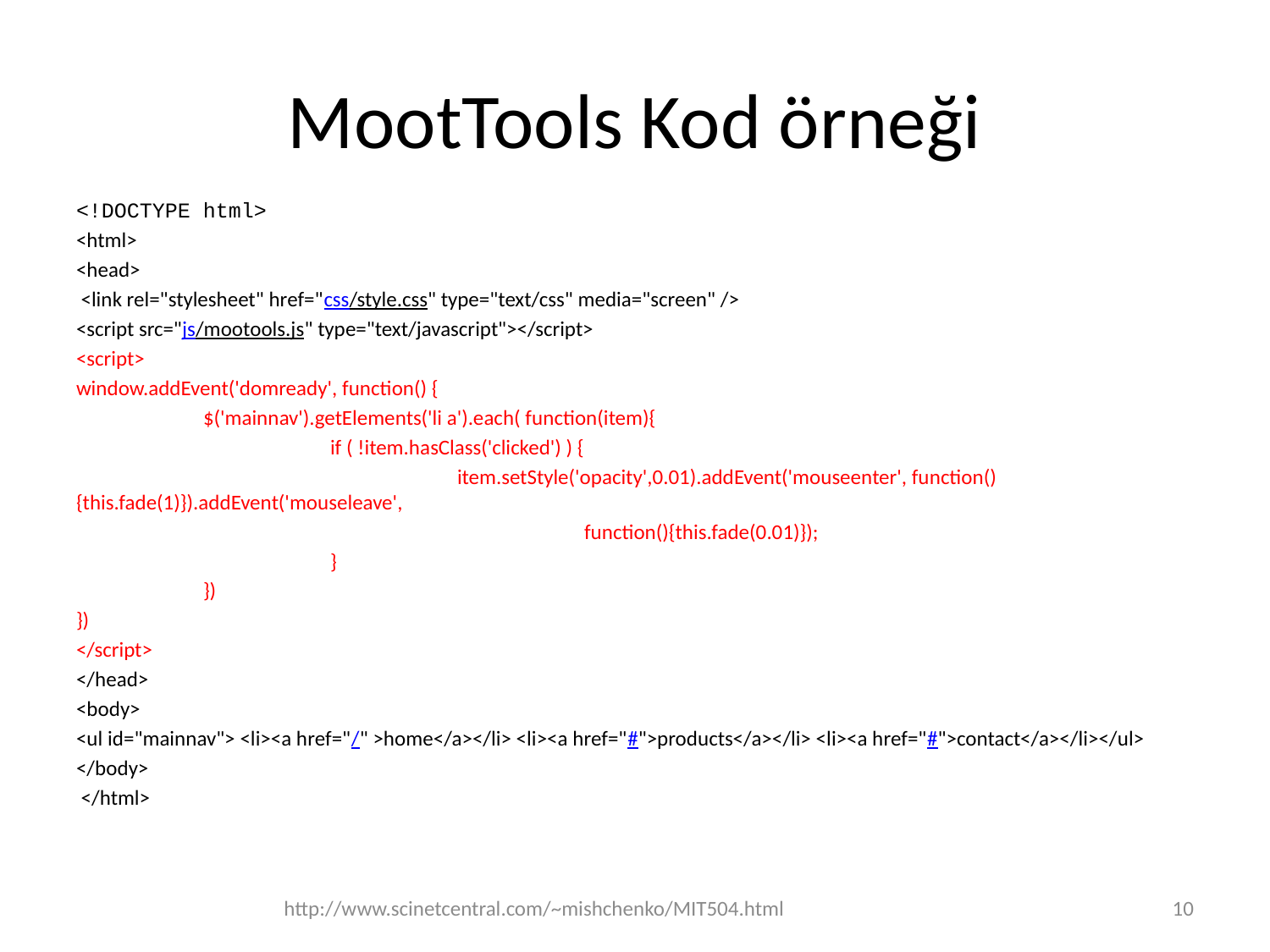

# MootTools Kod örneği
<!DOCTYPE html>
<html>
<head>
 <link rel="stylesheet" href="css/style.css" type="text/css" media="screen" />
<script src="js/mootools.js" type="text/javascript"></script>
<script>
window.addEvent('domready', function() {
	$('mainnav').getElements('li a').each( function(item){
		if ( !item.hasClass('clicked') ) {
			item.setStyle('opacity',0.01).addEvent('mouseenter', function() {this.fade(1)}).addEvent('mouseleave',
				function(){this.fade(0.01)});
		}
	})
})
</script>
</head>
<body>
<ul id="mainnav"> <li><a href="/" >home</a></li> <li><a href="#">products</a></li> <li><a href="#">contact</a></li></ul>
</body>
 </html>
http://www.scinetcentral.com/~mishchenko/MIT504.html
10